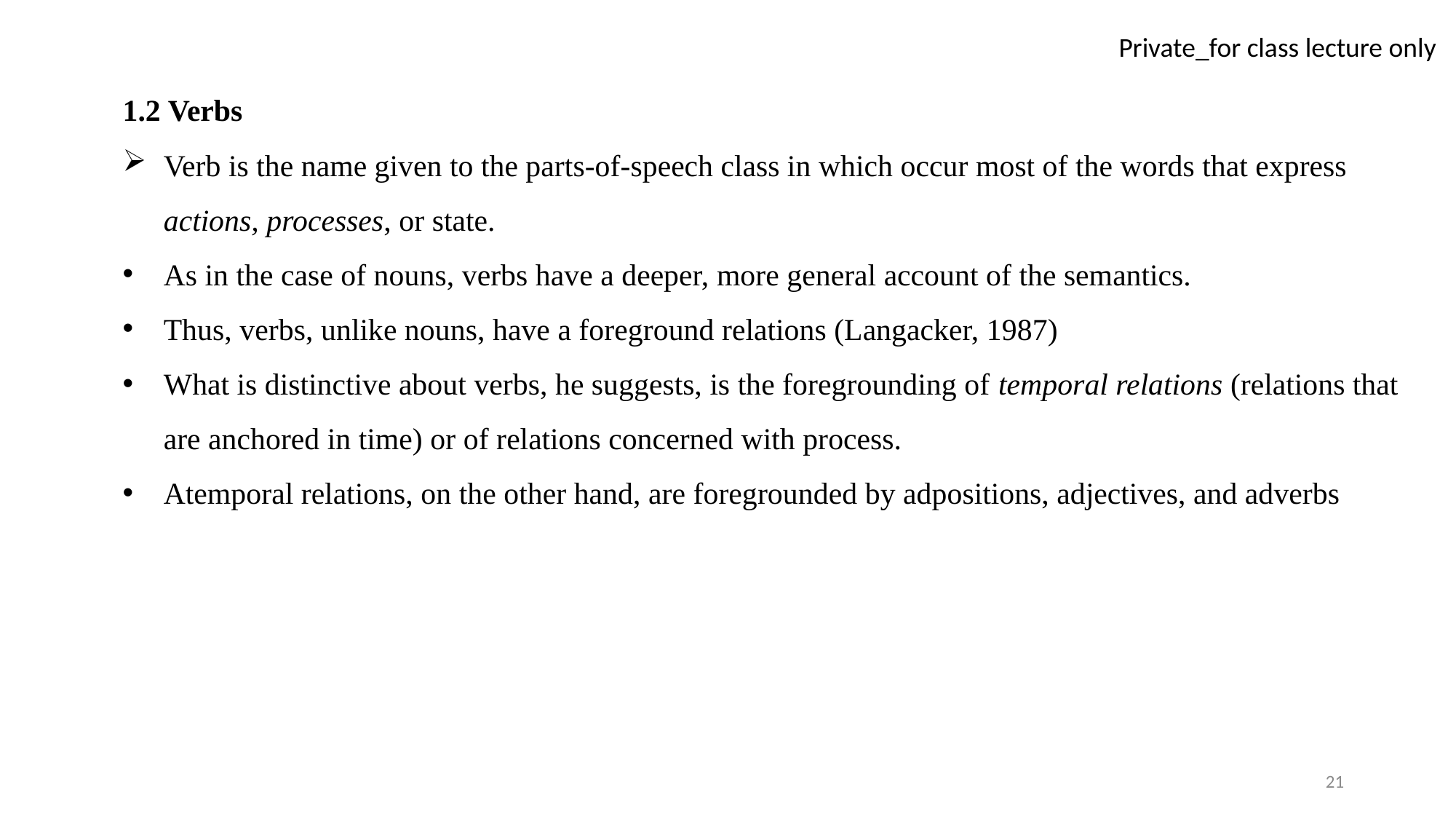

1.2 Verbs
Verb is the name given to the parts-of-speech class in which occur most of the words that express actions, processes, or state.
As in the case of nouns, verbs have a deeper, more general account of the semantics.
Thus, verbs, unlike nouns, have a foreground relations (Langacker, 1987)
What is distinctive about verbs, he suggests, is the foregrounding of temporal relations (relations that are anchored in time) or of relations concerned with process.
Atemporal relations, on the other hand, are foregrounded by adpositions, adjectives, and adverbs

21